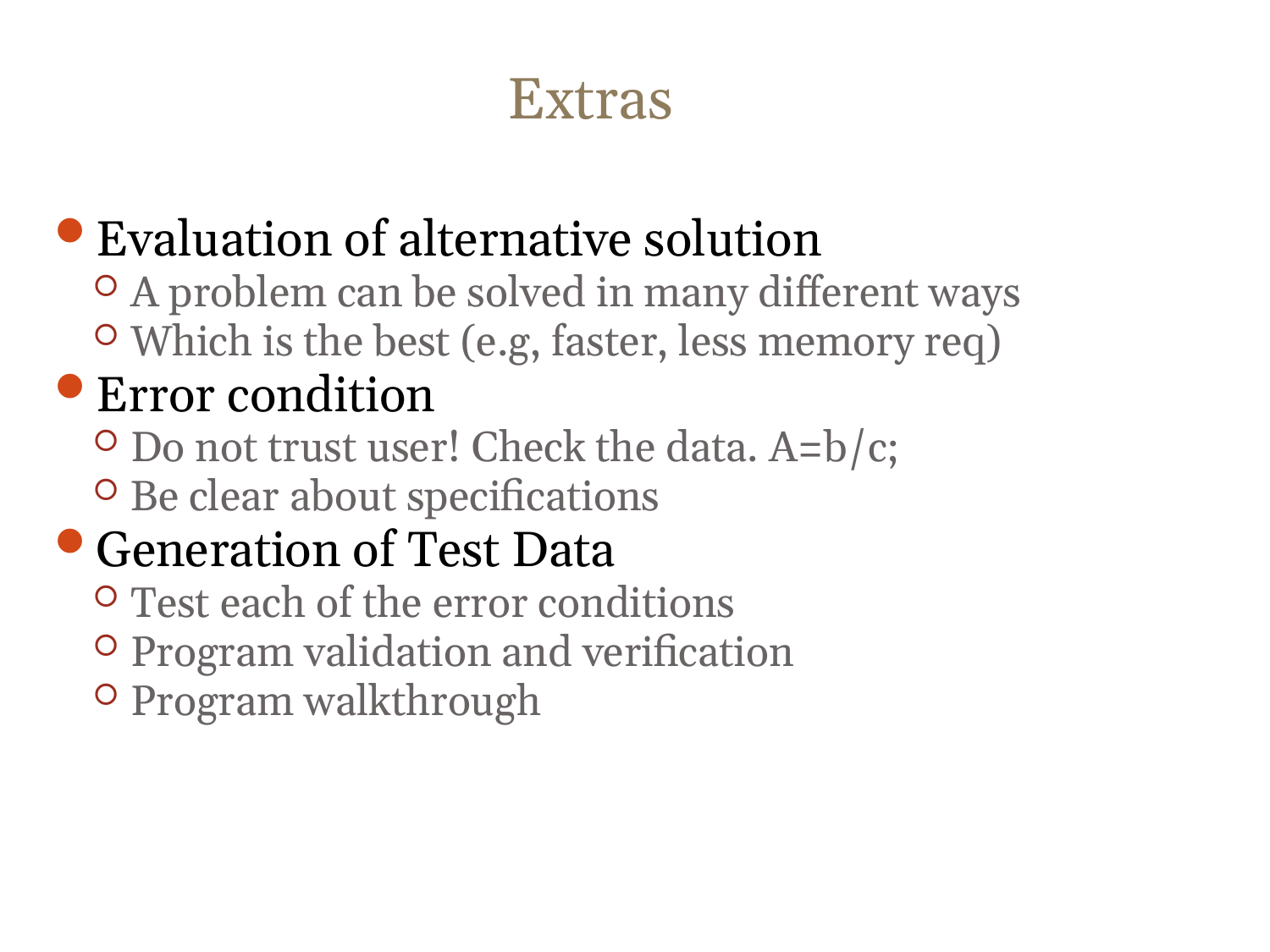

# Extras
Evaluation of alternative solution
A problem can be solved in many different ways
Which is the best (e.g, faster, less memory req)
Error condition
Do not trust user! Check the data. A=b/c;
Be clear about specifications
Generation of Test Data
Test each of the error conditions
Program validation and verification
Program walkthrough